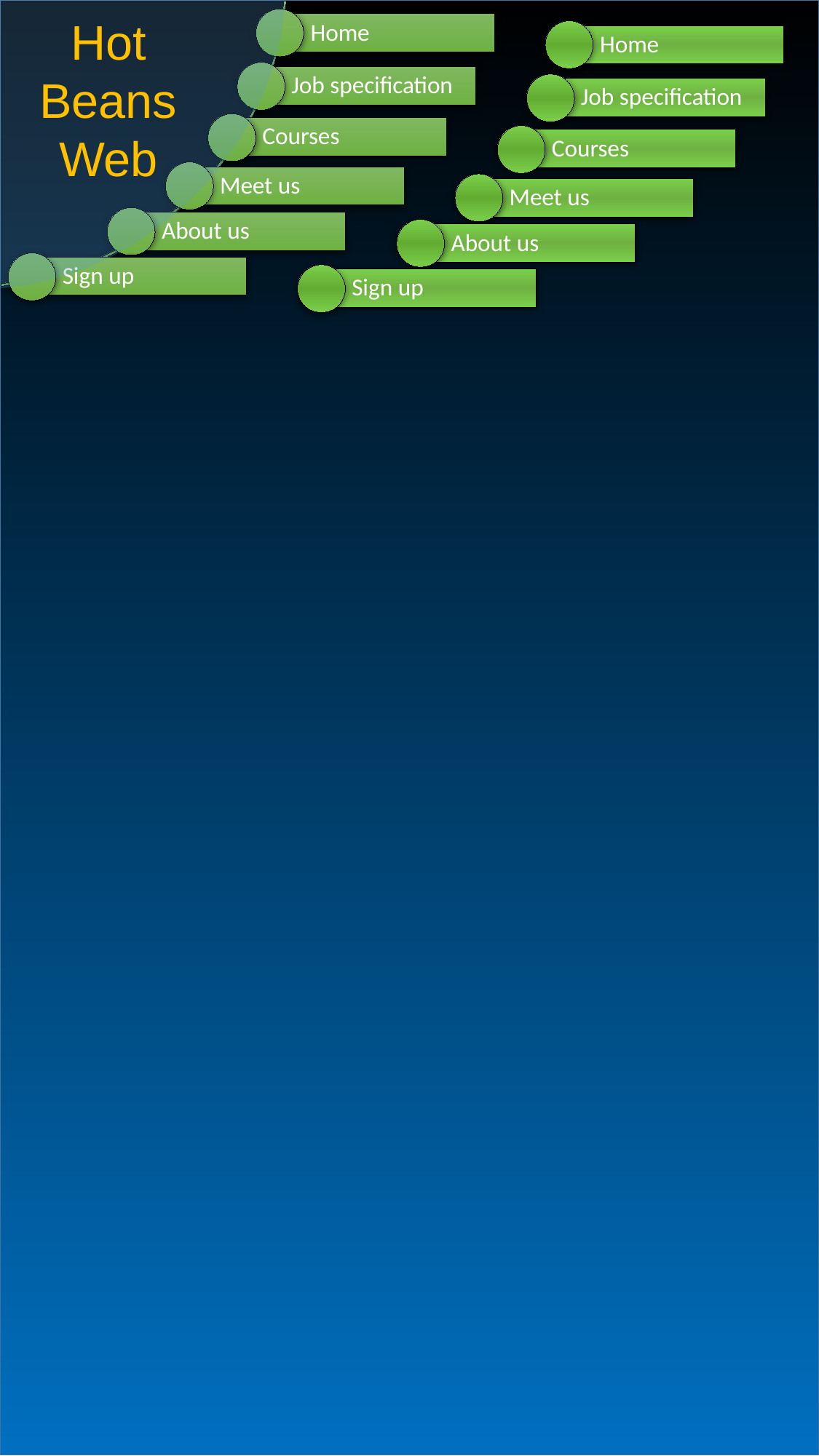

Hot Beans Web

Home

Home

Job specification

Job specification

Courses

Courses

Meet us

Meet us

About us

About us

Sign up

Sign up